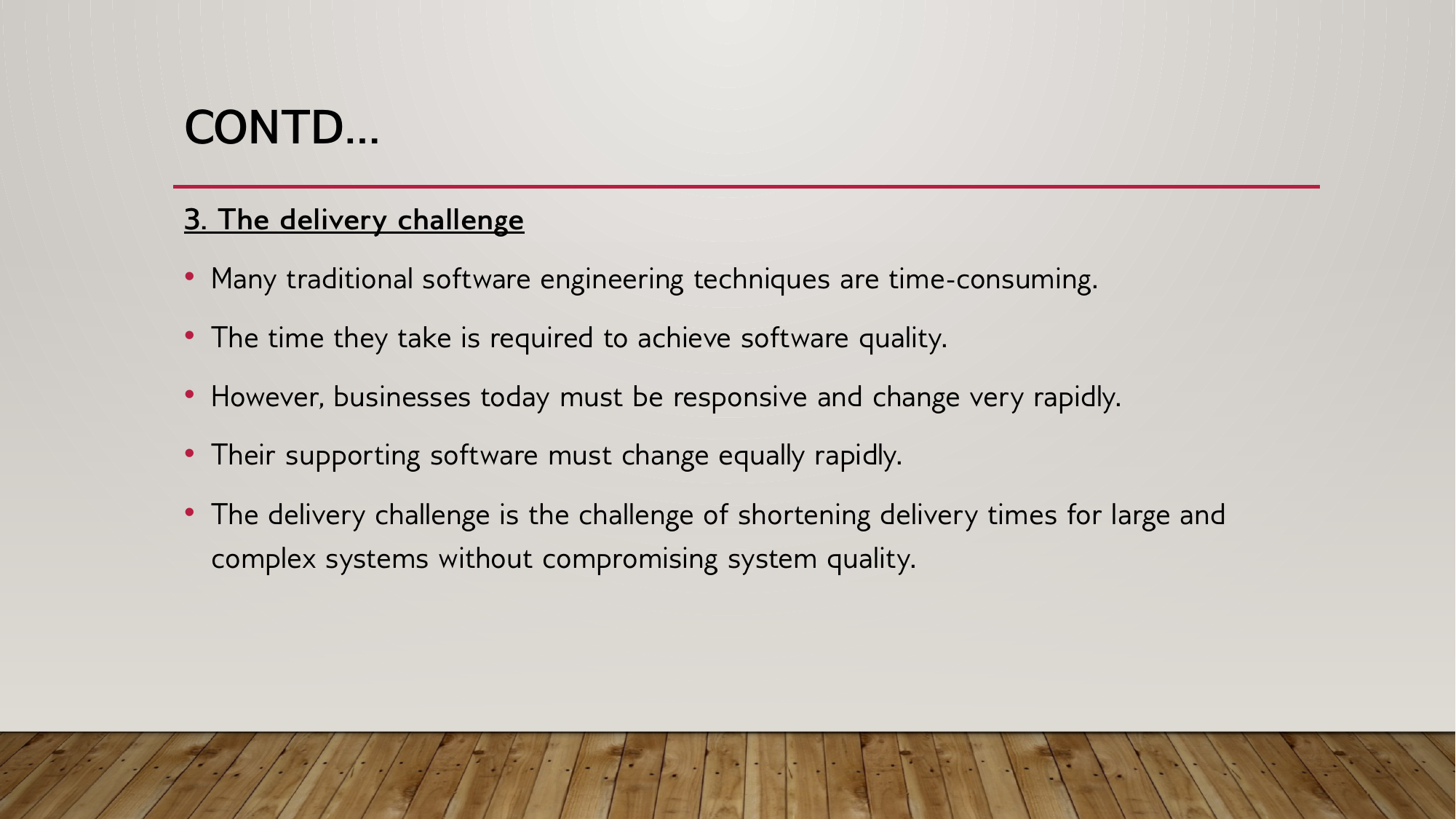

# contd…
3. The delivery challenge
Many traditional software engineering techniques are time-consuming.
The time they take is required to achieve software quality.
However, businesses today must be responsive and change very rapidly.
Their supporting software must change equally rapidly.
The delivery challenge is the challenge of shortening delivery times for large and complex systems without compromising system quality.